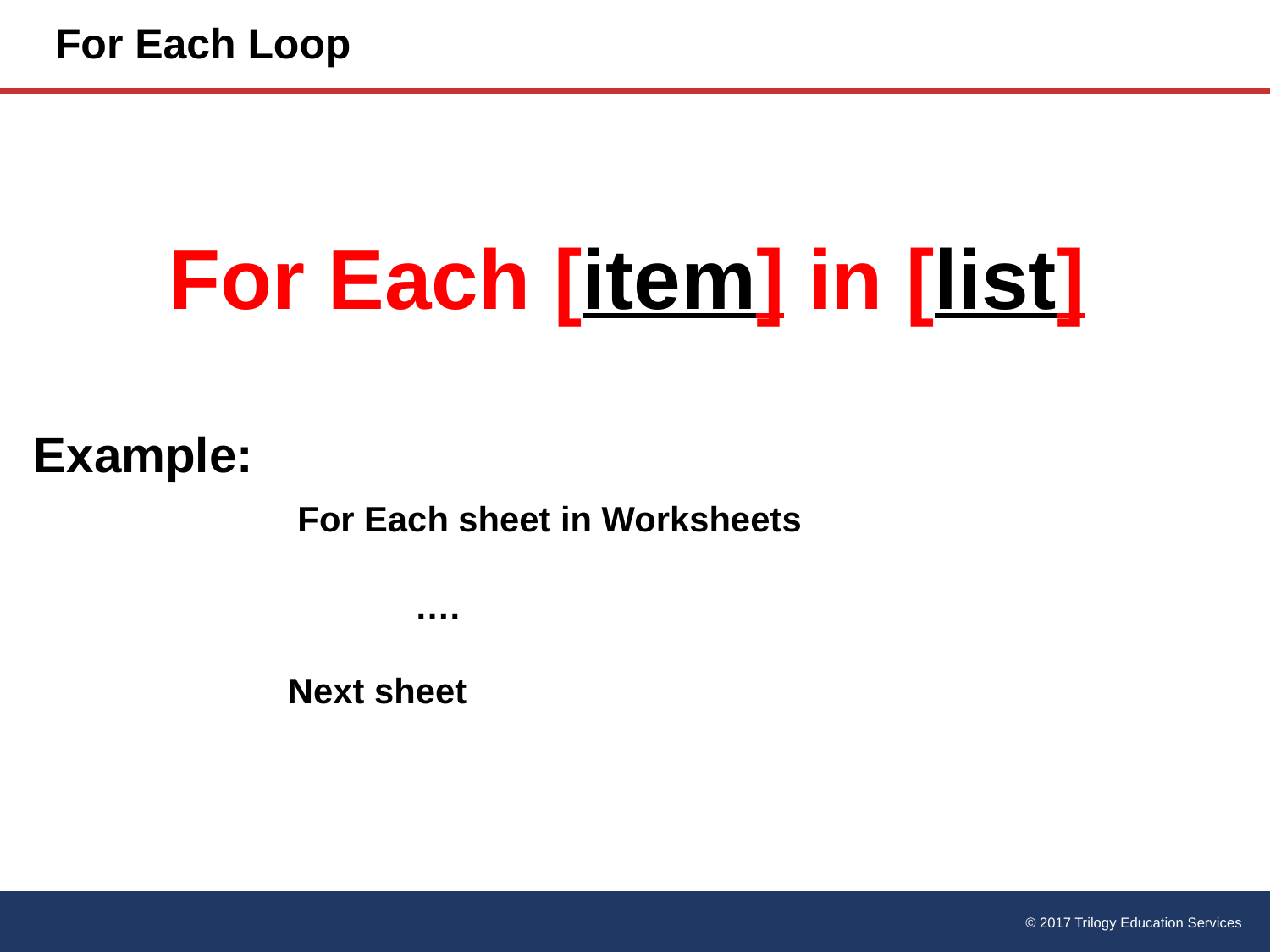

# For Each Loop
	 For Each [item] in [list]

Example:
		 For Each sheet in Worksheets

			….

		Next sheet